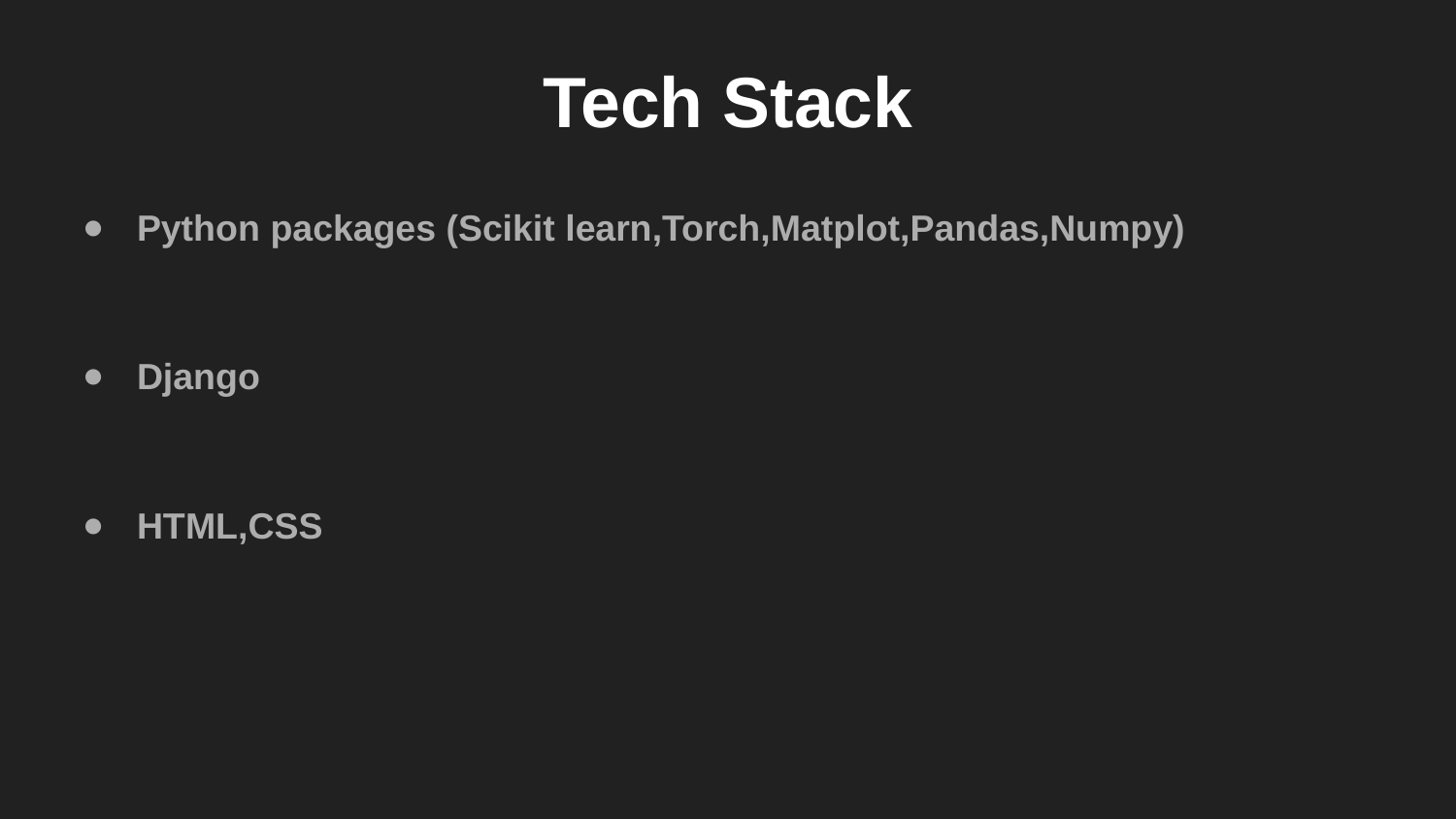

# Tech Stack
Python packages (Scikit learn,Torch,Matplot,Pandas,Numpy)

Django

HTML,CSS